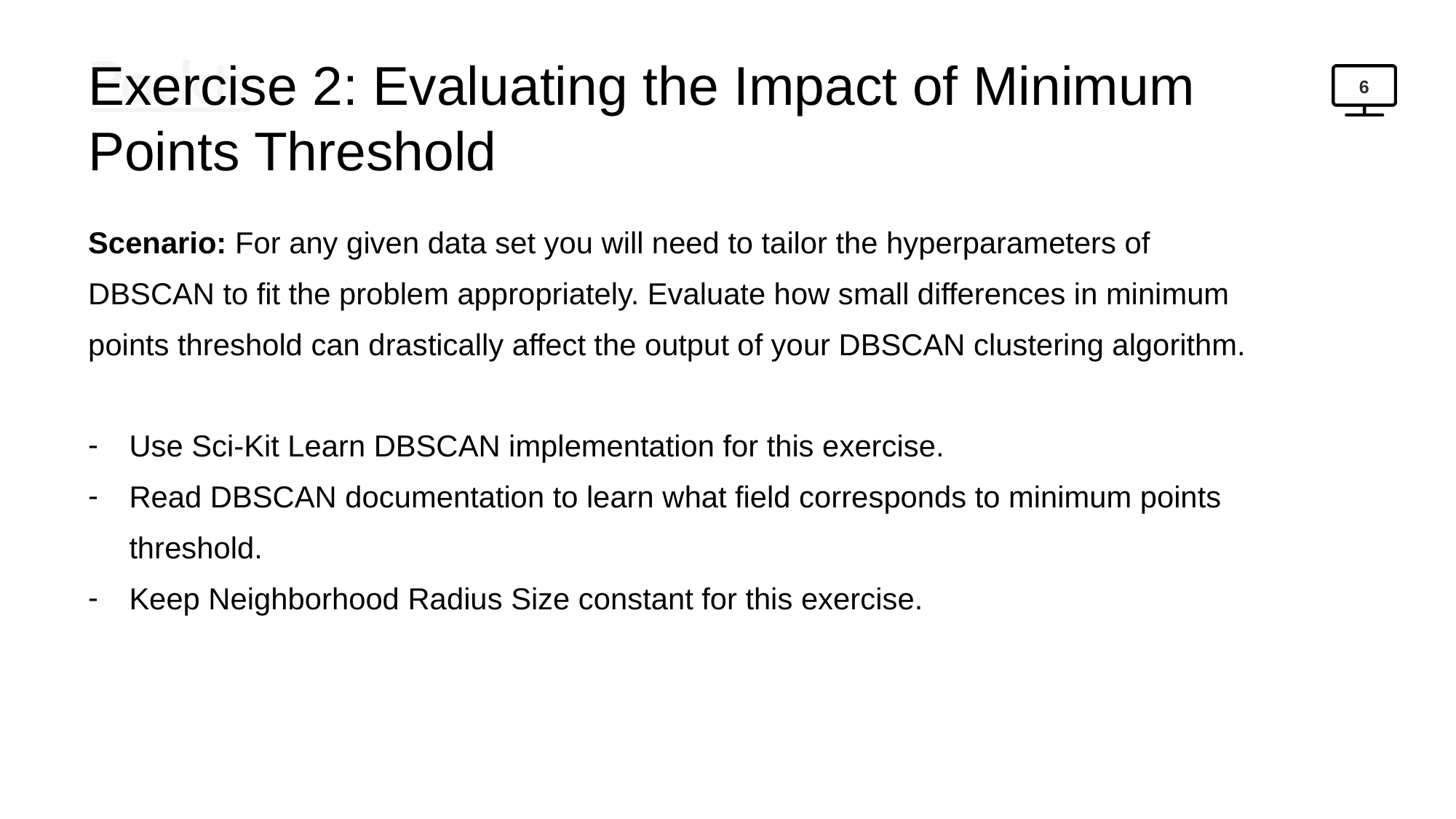

6
Exercise 2: Evaluating the Impact of Minimum Points Threshold
Scenario: For any given data set you will need to tailor the hyperparameters of DBSCAN to fit the problem appropriately. Evaluate how small differences in minimum points threshold can drastically affect the output of your DBSCAN clustering algorithm.

Use Sci-Kit Learn DBSCAN implementation for this exercise.
Read DBSCAN documentation to learn what field corresponds to minimum points threshold.
Keep Neighborhood Radius Size constant for this exercise.